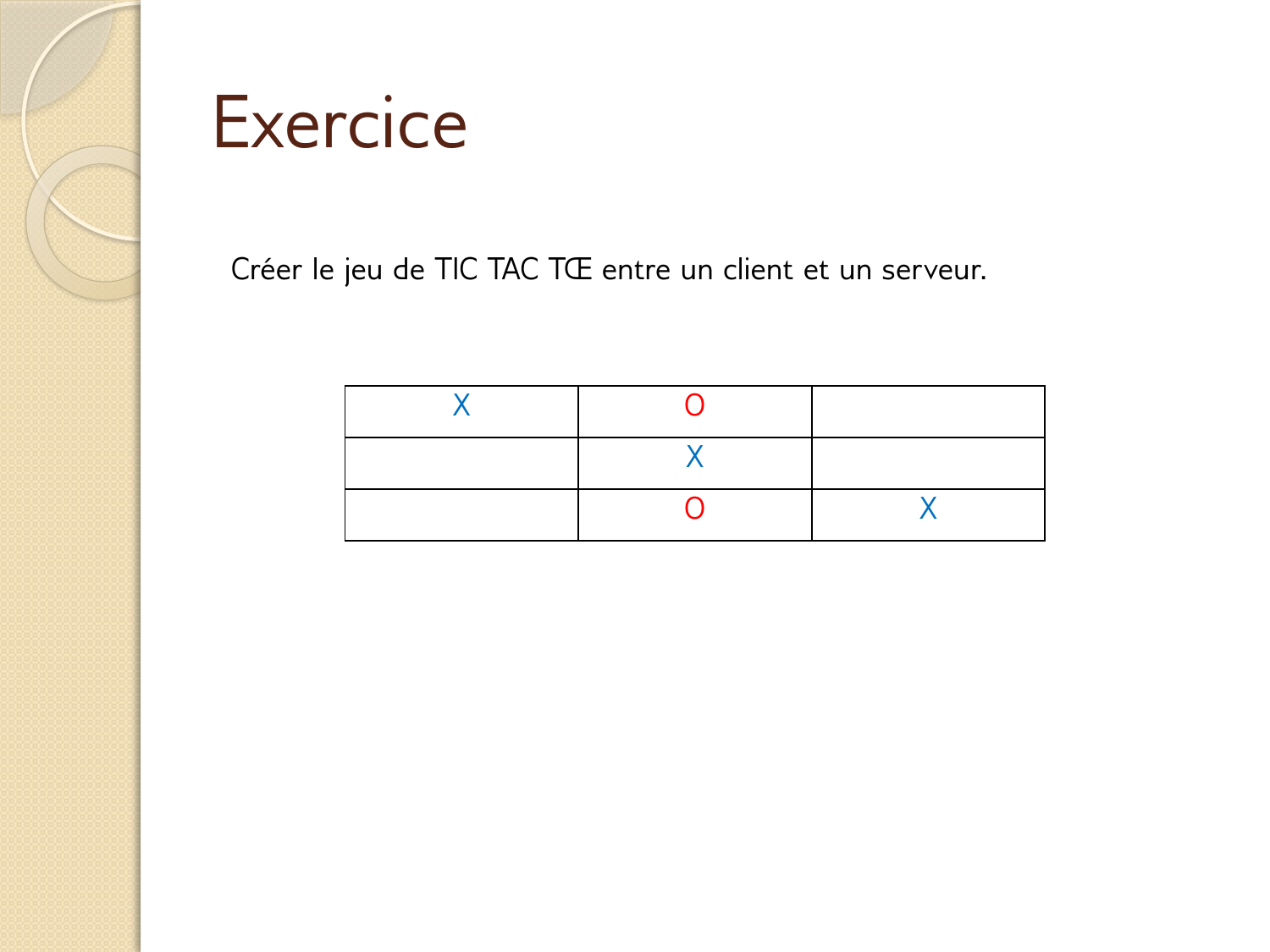

# Exercice
Créer le jeu de TIC TAC TOE entre un client et un serveur.
| X | O |  |
| --- | --- | --- |
|  | X |  |
|  | O | X |